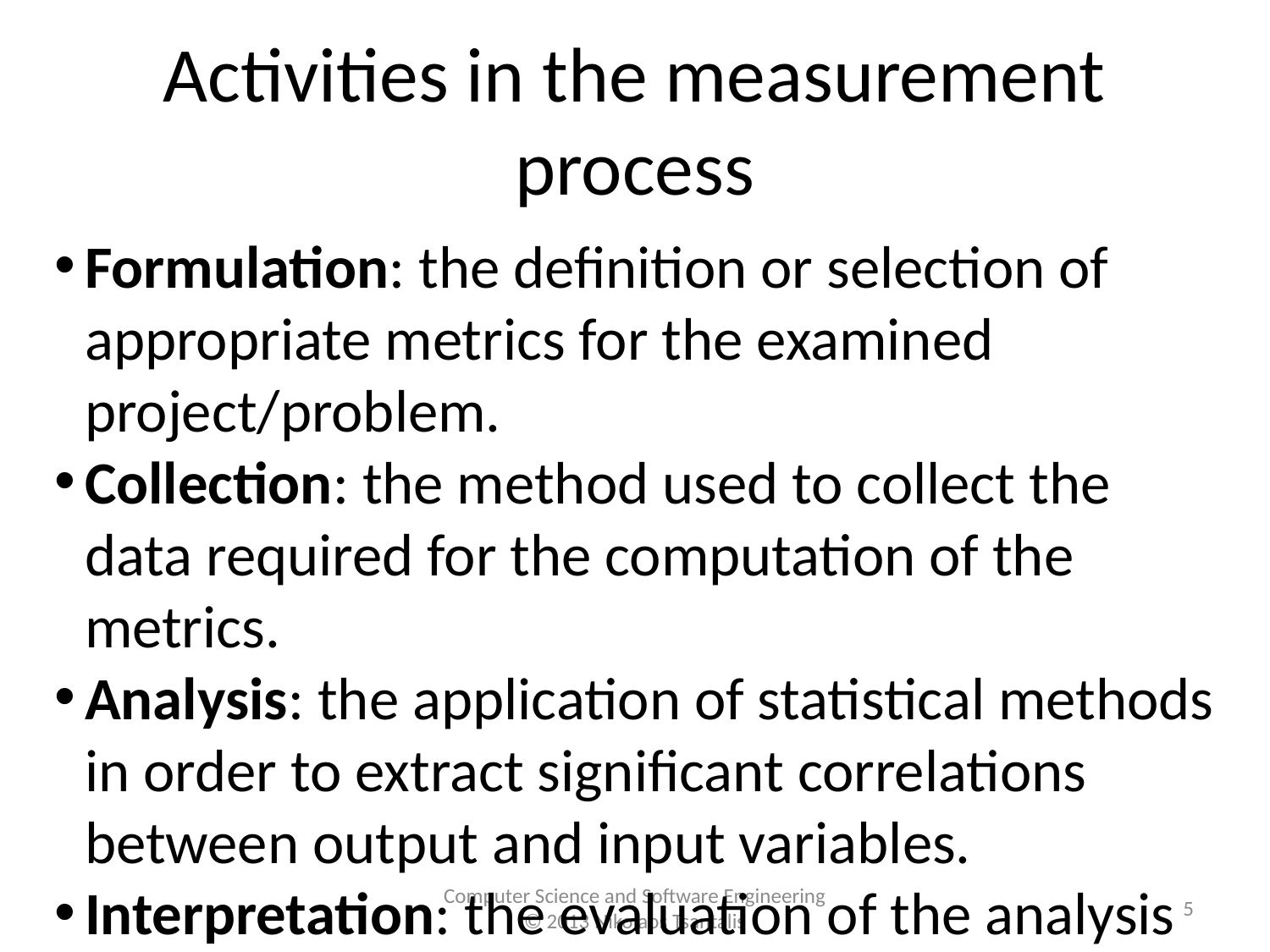

Activities in the measurement process
Formulation: the definition or selection of appropriate metrics for the examined project/problem.
Collection: the method used to collect the data required for the computation of the metrics.
Analysis: the application of statistical methods in order to extract significant correlations between output and input variables.
Interpretation: the evaluation of the analysis results with respect to quality characteristics.
Feedback: recommendations to the development team in order to improve specific parts of the software system or the applied practices and processes.
5